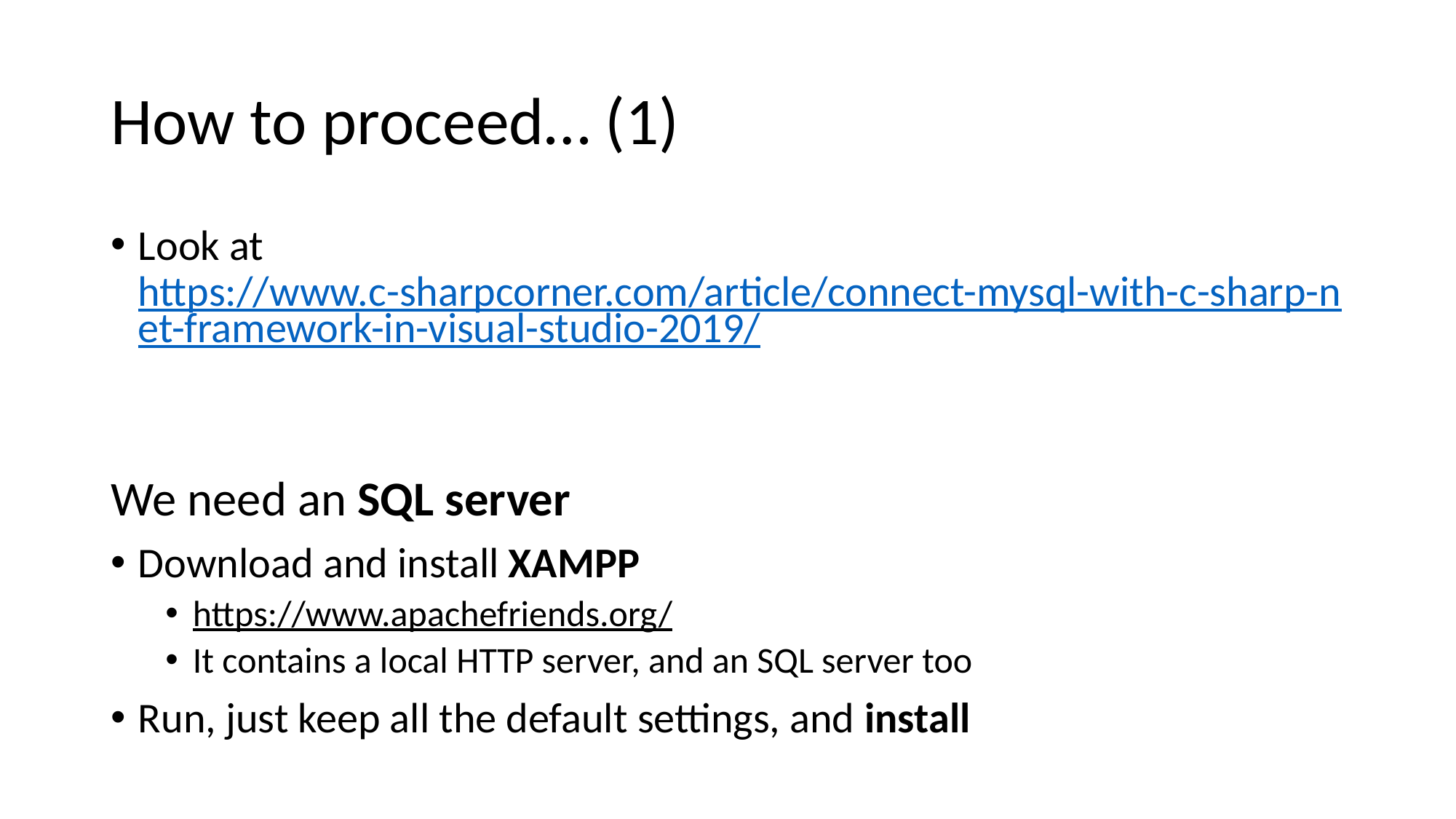

# How to proceed… (1)
Look at https://www.c-sharpcorner.com/article/connect-mysql-with-c-sharp-net-framework-in-visual-studio-2019/

We need an SQL server
Download and install XAMPP
https://www.apachefriends.org/
It contains a local HTTP server, and an SQL server too
Run, just keep all the default settings, and install